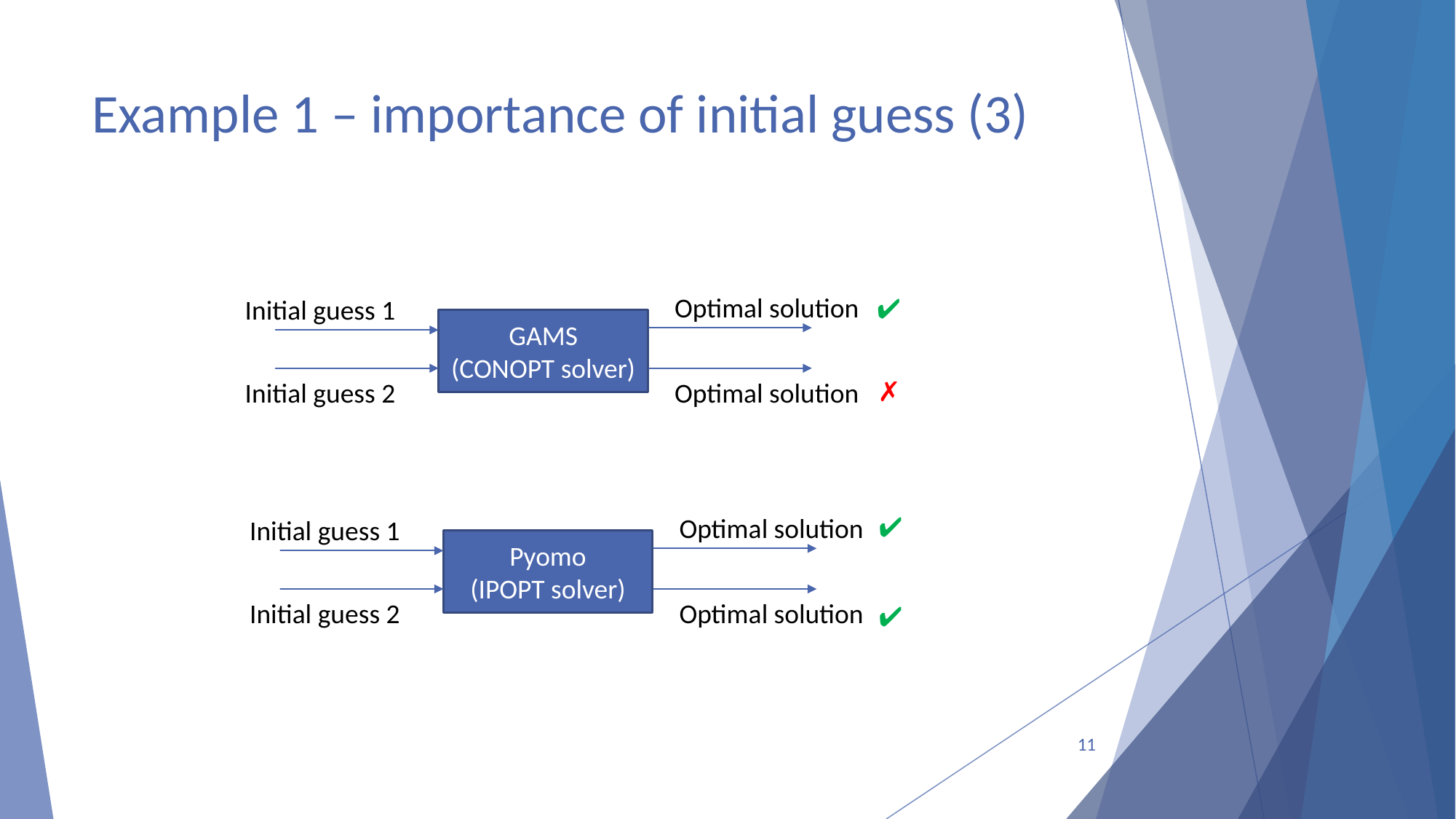

# Example 1 – importance of initial guess (3)
Optimal solution
✔
Initial guess 1
GAMS
(CONOPT solver)
✗
Initial guess 2
Optimal solution
✔
Optimal solution
Initial guess 1
Pyomo
(IPOPT solver)
Initial guess 2
Optimal solution
✔
11